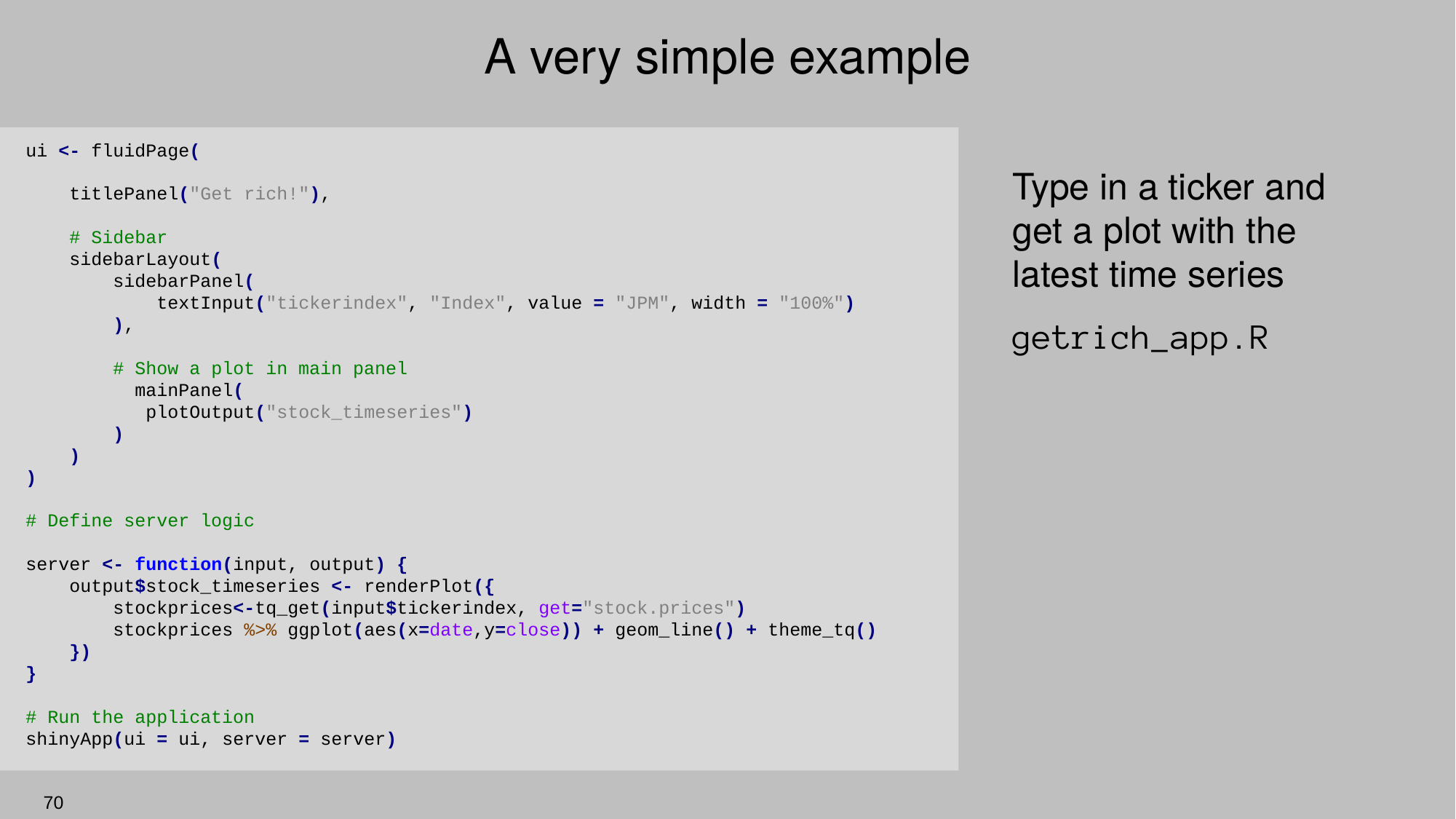

# A very simple example
ui <- fluidPage(

    titlePanel("Get rich!"),

    # Sidebar
    sidebarLayout(
        sidebarPanel(
            textInput("tickerindex", "Index", value = "JPM", width = "100%")
        ),

        # Show a plot in main panel
	mainPanel(
           plotOutput("stock_timeseries")
        )
    )
)

# Define server logic

server <- function(input, output) {
    output$stock_timeseries <- renderPlot({
        stockprices<-tq_get(input$tickerindex, get="stock.prices")
        stockprices %>% ggplot(aes(x=date,y=close)) + geom_line() + theme_tq()
    })
}

# Run the application
shinyApp(ui = ui, server = server)

Type in a ticker and get a plot with the latest time series
getrich_app.R